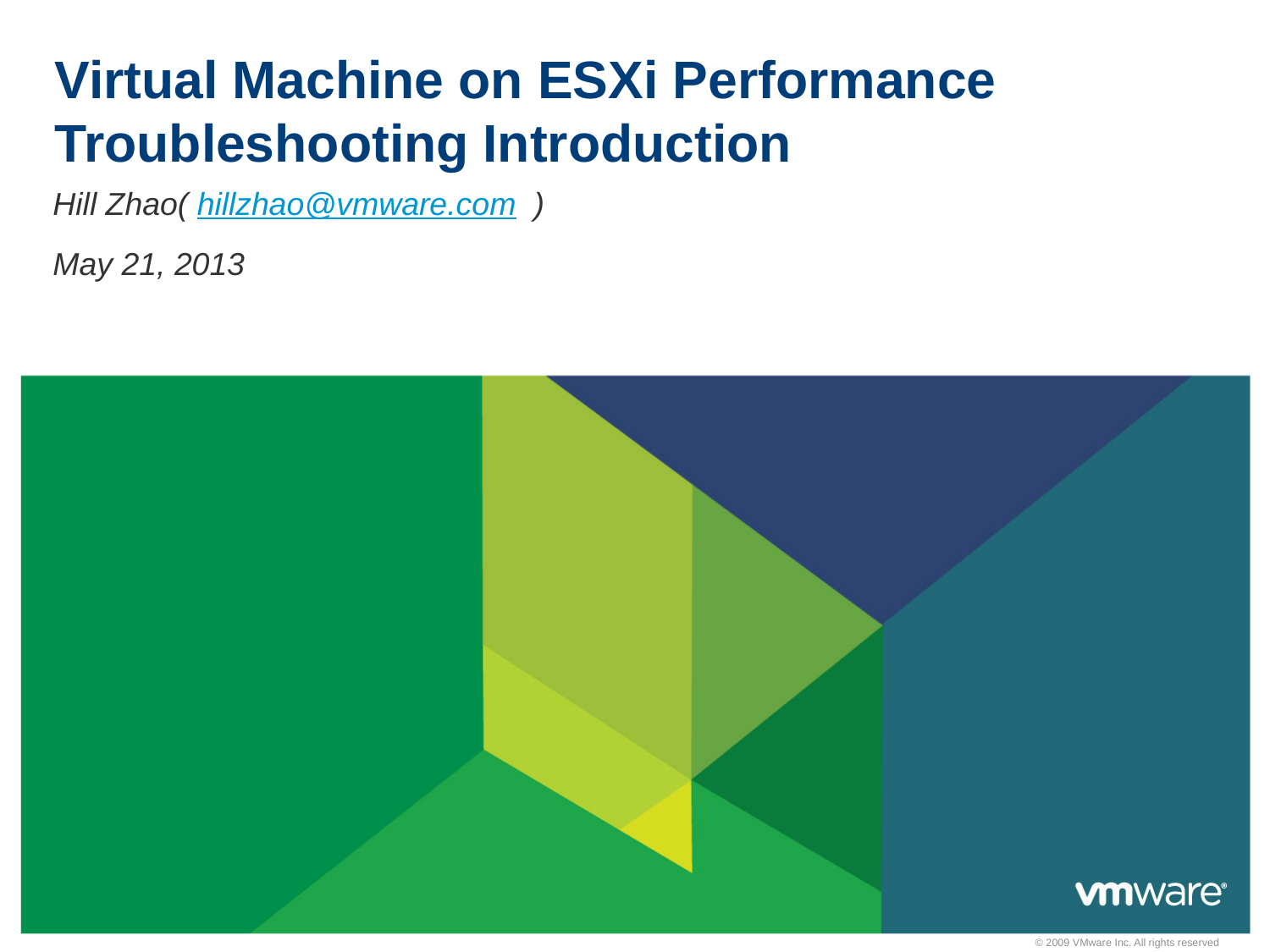

# Virtual Machine on ESXi Performance Troubleshooting Introduction
Hill Zhao( hillzhao@vmware.com  )
May 21, 2013